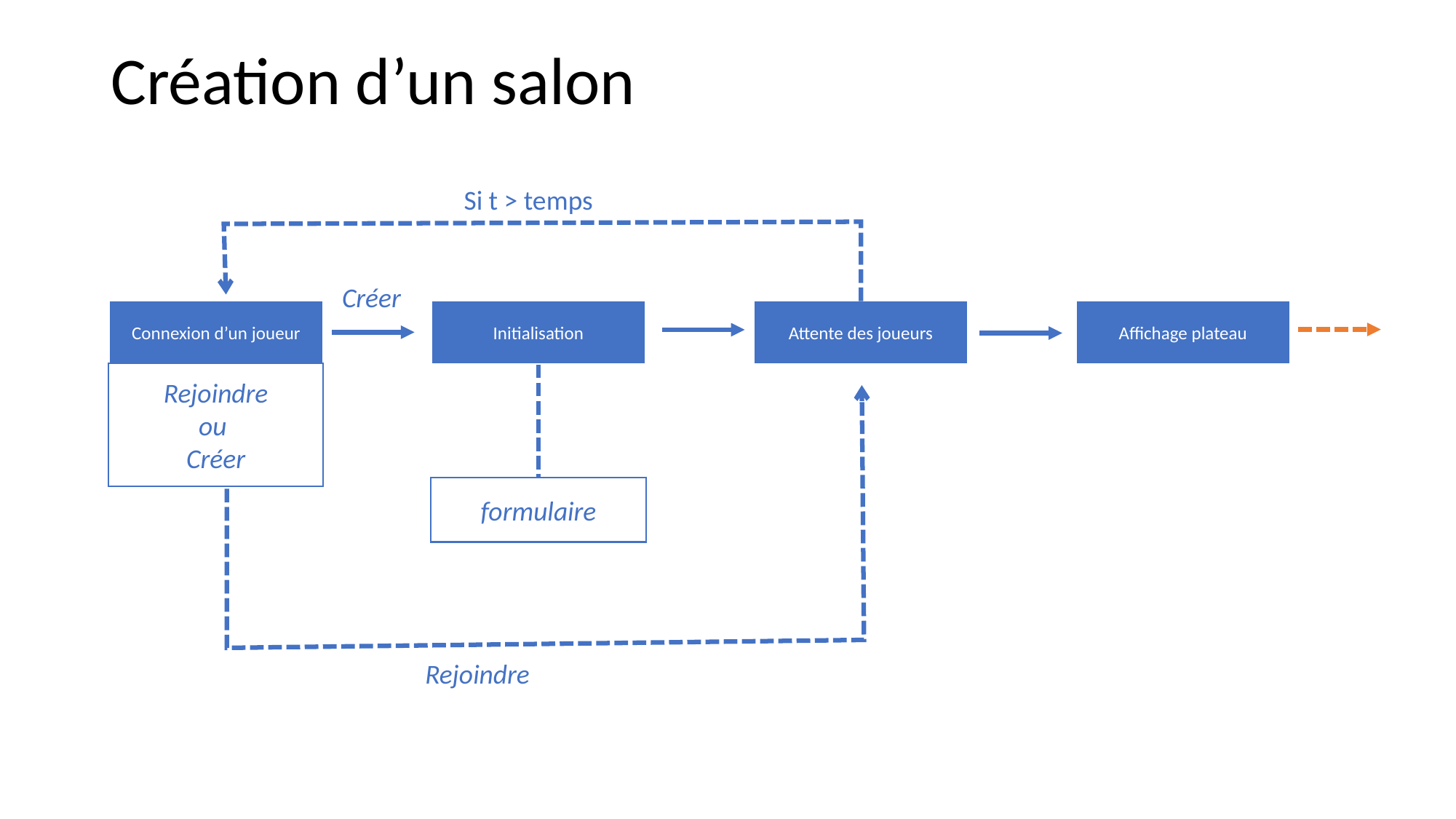

# Création d’un salon
Si t > temps

Créer
Connexion d’un joueur
Initialisation
Attente des joueurs
Affichage plateau

Rejoindre
ou
Créer
formulaire
Rejoindre